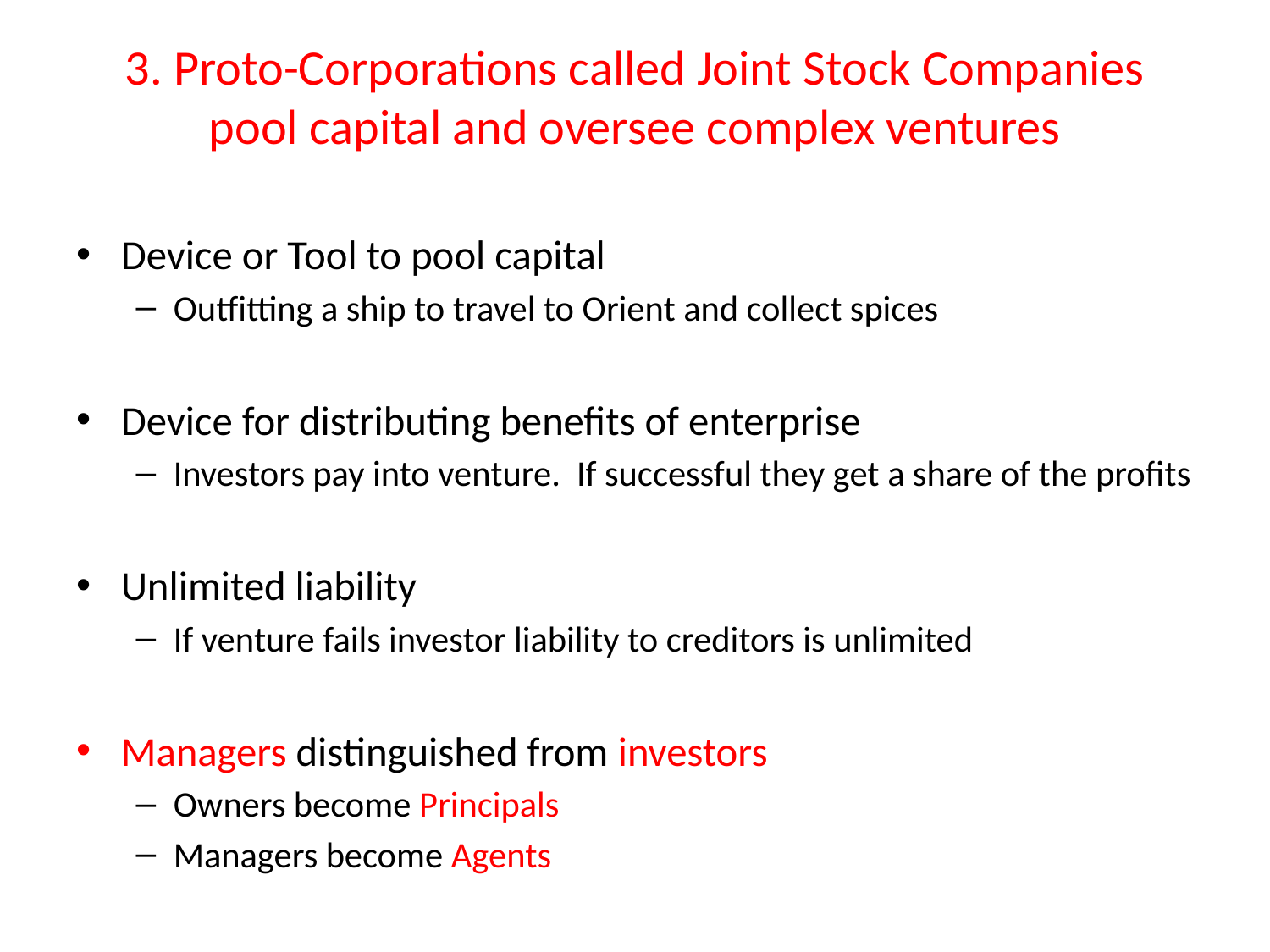

# 3. Proto-Corporations called Joint Stock Companies pool capital and oversee complex ventures
Device or Tool to pool capital
Outfitting a ship to travel to Orient and collect spices

Device for distributing benefits of enterprise
Investors pay into venture.  If successful they get a share of the profits

Unlimited liability
If venture fails investor liability to creditors is unlimited

Managers distinguished from investors
Owners become Principals
Managers become Agents